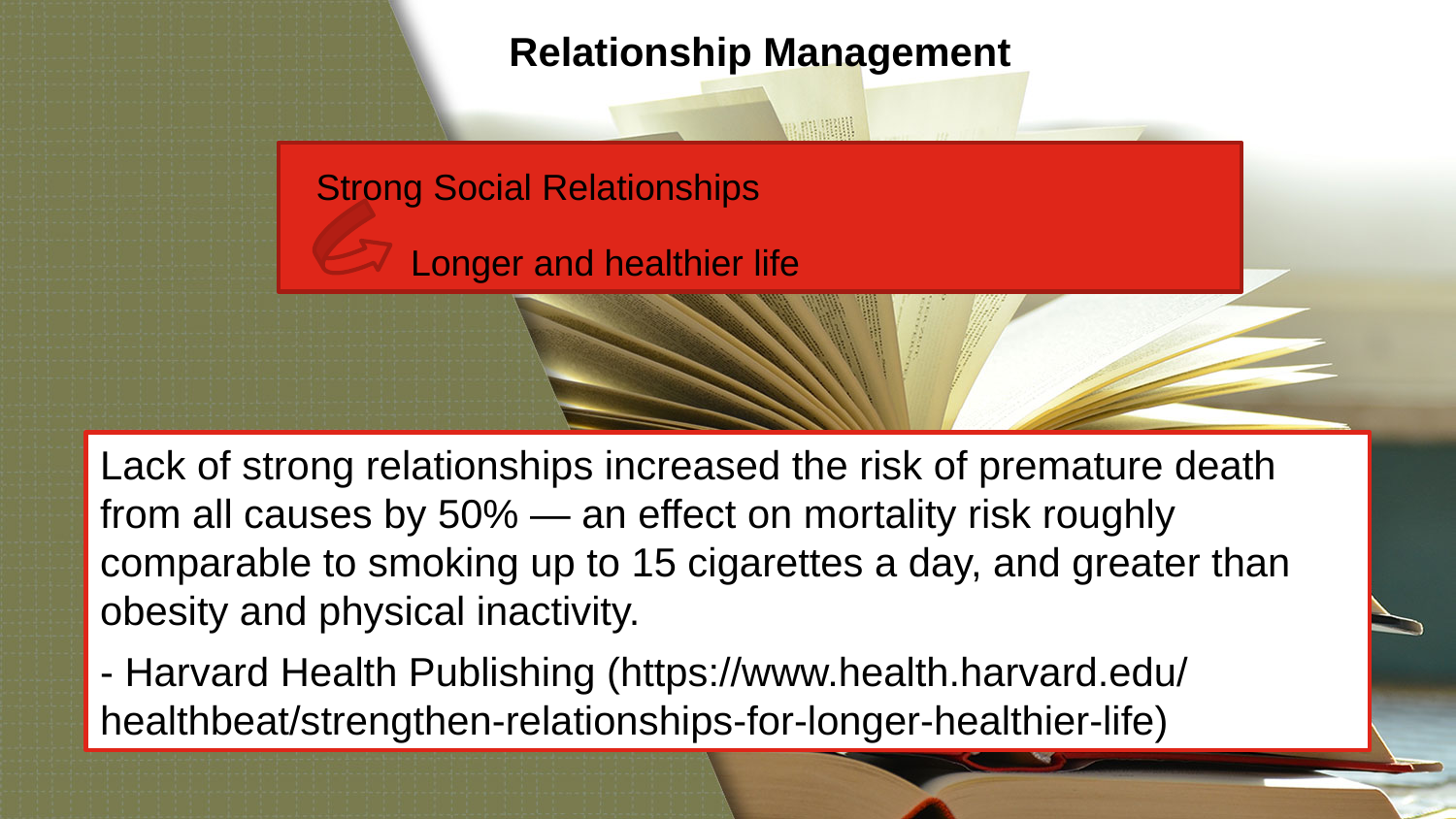

Relationship Management

Strong Social Relationships

Longer and healthier life
Lack of strong relationships increased the risk of premature death from all causes by 50% — an effect on mortality risk roughly comparable to smoking up to 15 cigarettes a day, and greater than obesity and physical inactivity.
- Harvard Health Publishing (https://www.health.harvard.edu/healthbeat/strengthen-relationships-for-longer-healthier-life)